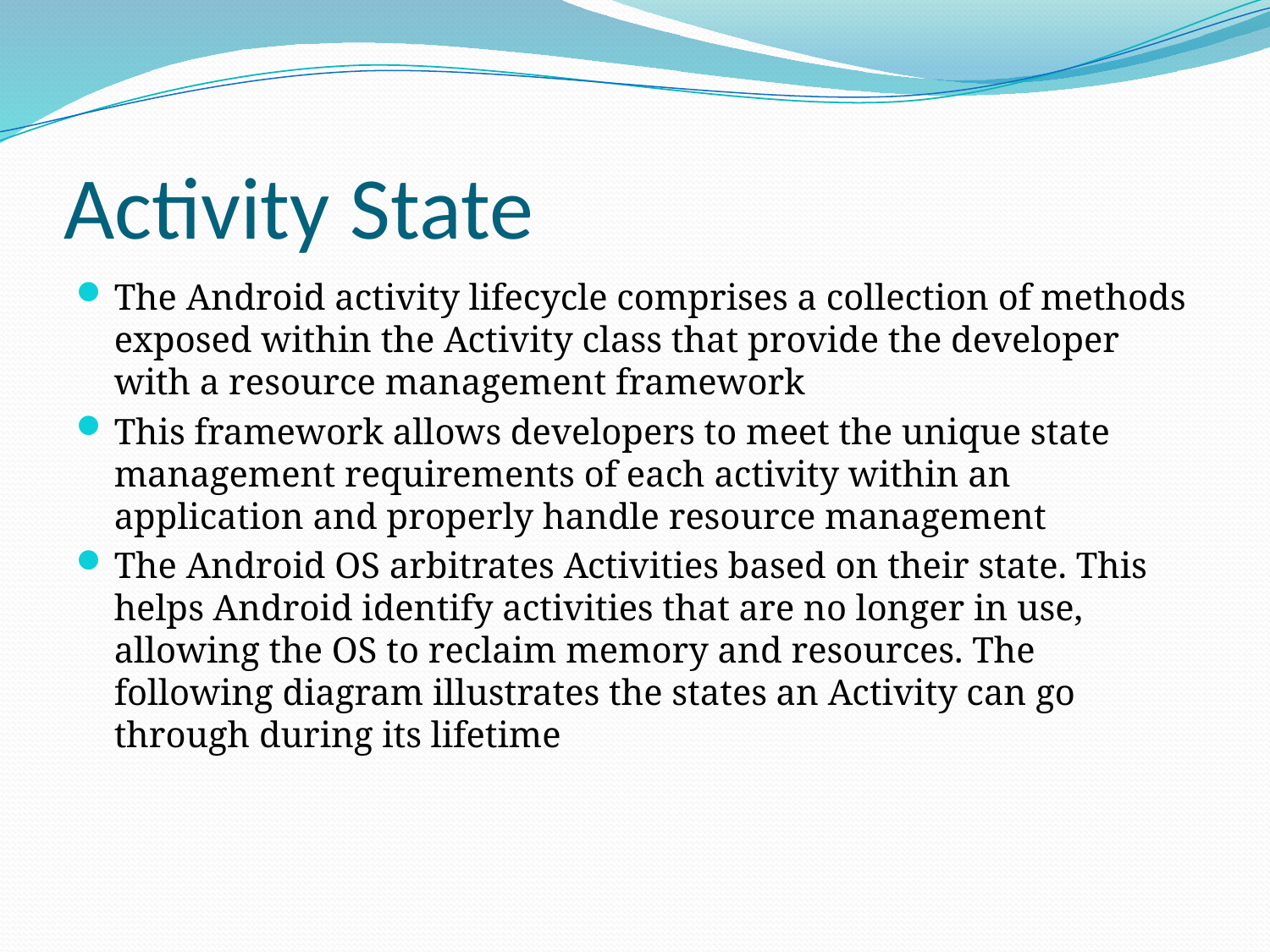

# Activity State
The Android activity lifecycle comprises a collection of methods exposed within the Activity class that provide the developer with a resource management framework
This framework allows developers to meet the unique state management requirements of each activity within an application and properly handle resource management
The Android OS arbitrates Activities based on their state. This helps Android identify activities that are no longer in use, allowing the OS to reclaim memory and resources. The following diagram illustrates the states an Activity can go through during its lifetime